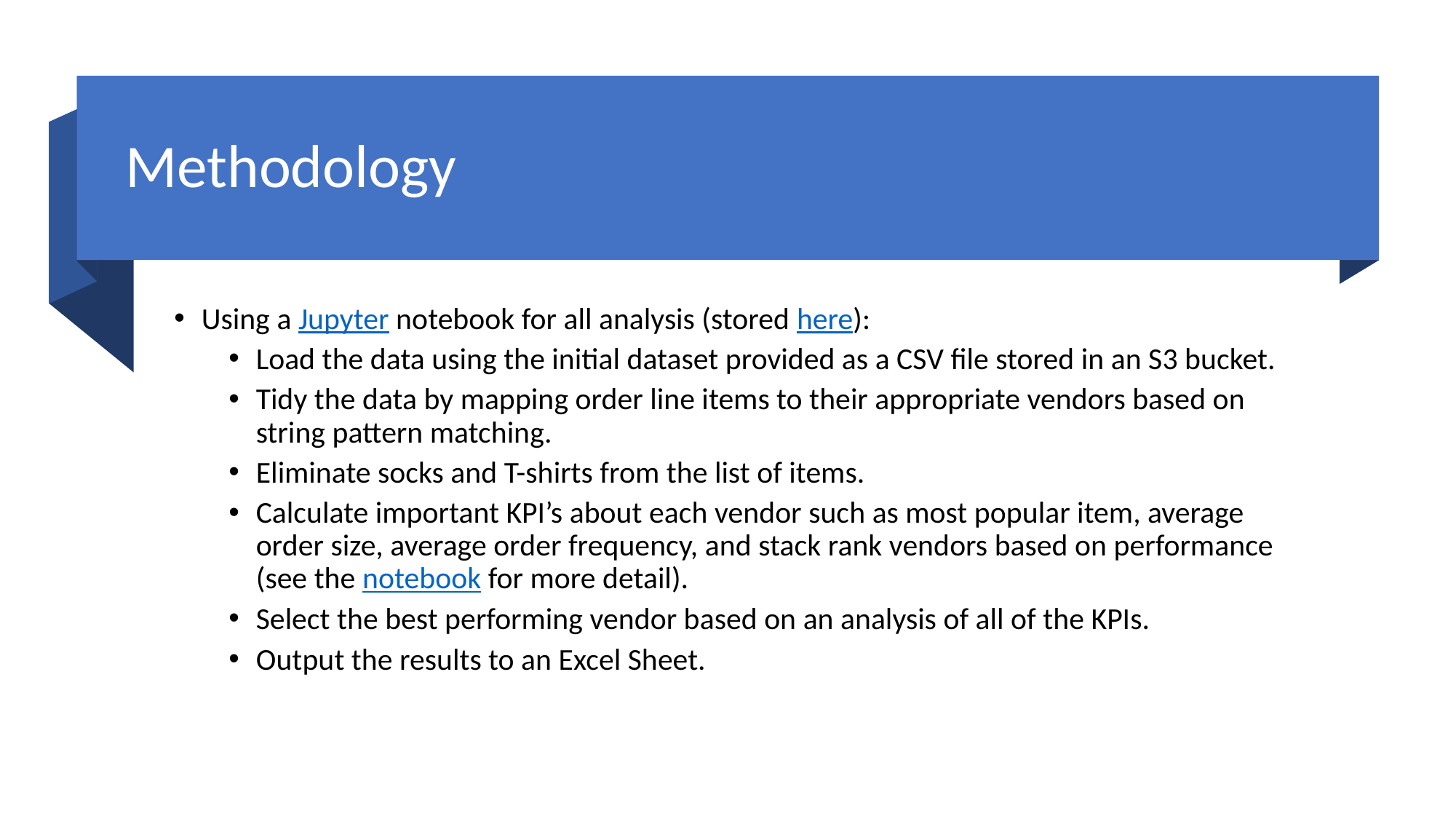

# Methodology

Using a Jupyter notebook for all analysis (stored here):
Load the data using the initial dataset provided as a CSV file stored in an S3 bucket.
Tidy the data by mapping order line items to their appropriate vendors based on string pattern matching.
Eliminate socks and T-shirts from the list of items.
Calculate important KPI’s about each vendor such as most popular item, average order size, average order frequency, and stack rank vendors based on performance (see the notebook for more detail).
Select the best performing vendor based on an analysis of all of the KPIs.
Output the results to an Excel Sheet.